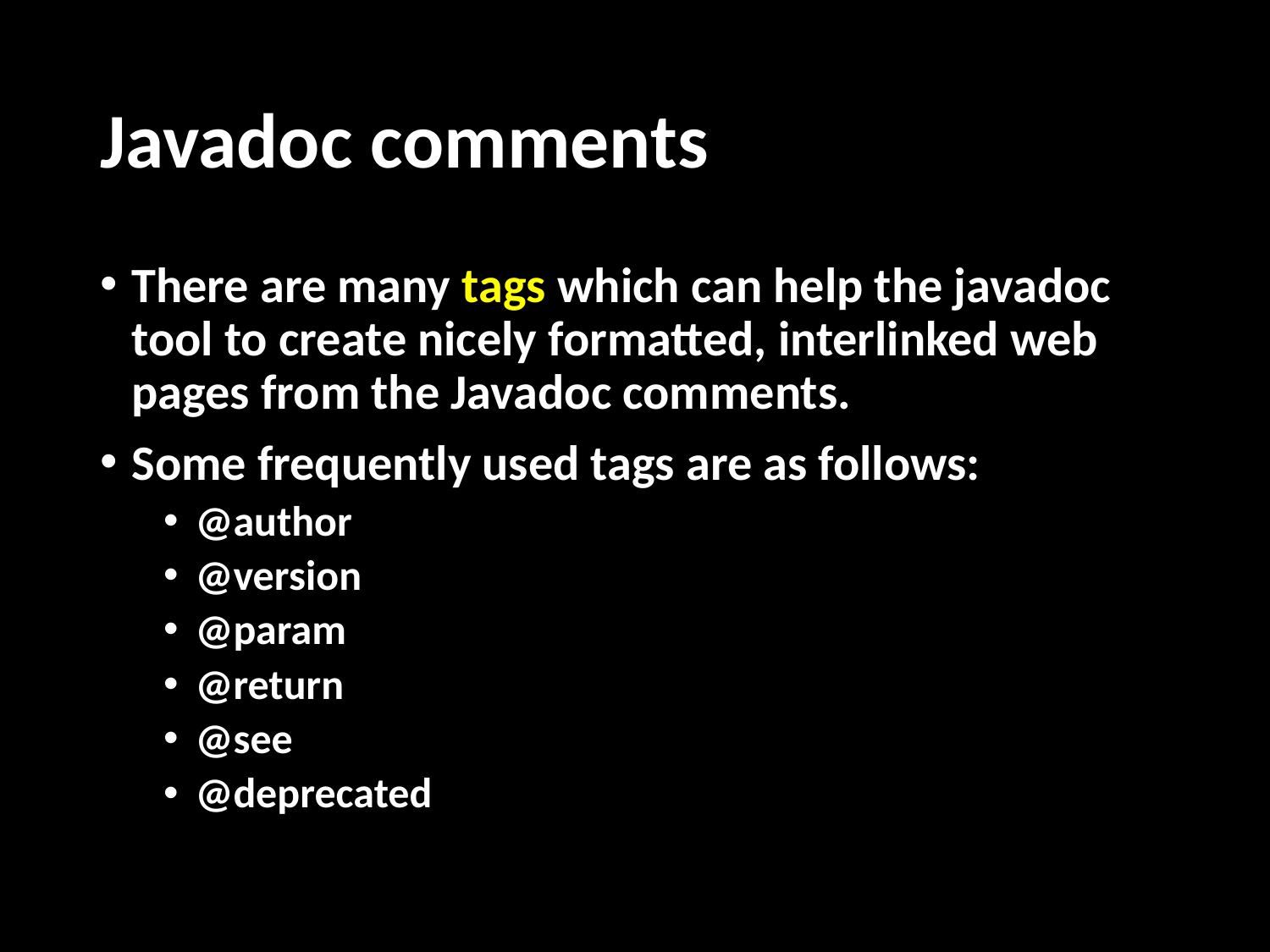

# Javadoc comments
There are many tags which can help the javadoc tool to create nicely formatted, interlinked web pages from the Javadoc comments.
Some frequently used tags are as follows:
@author
@version
@param
@return
@see
@deprecated